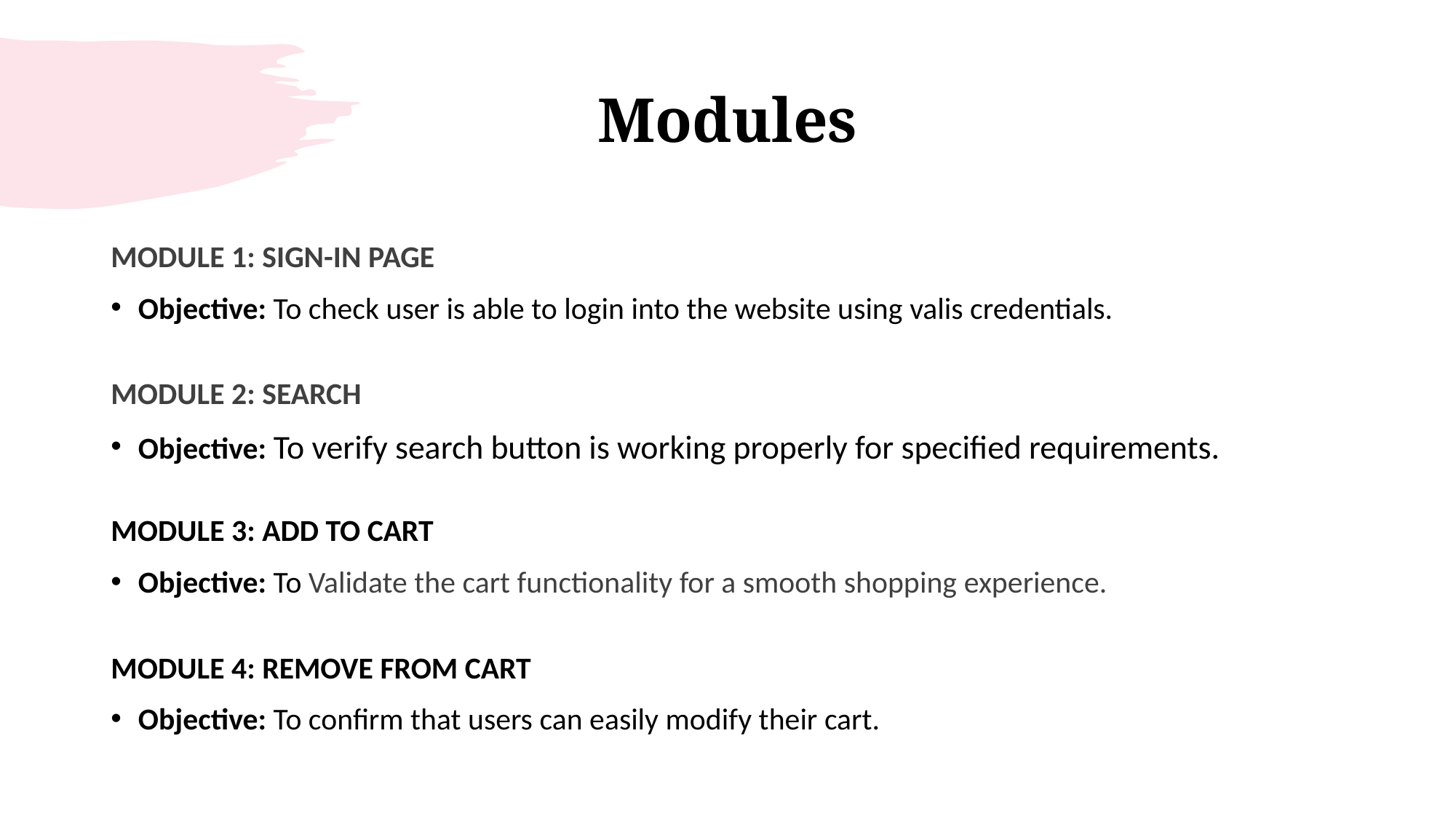

# Modules
MODULE 1: SIGN-IN PAGE
Objective: To check user is able to login into the website using valis credentials.
MODULE 2: SEARCH
Objective: To verify search button is working properly for specified requirements.
MODULE 3: ADD TO CART
Objective: To Validate the cart functionality for a smooth shopping experience.
MODULE 4: REMOVE FROM CART
Objective: To confirm that users can easily modify their cart.